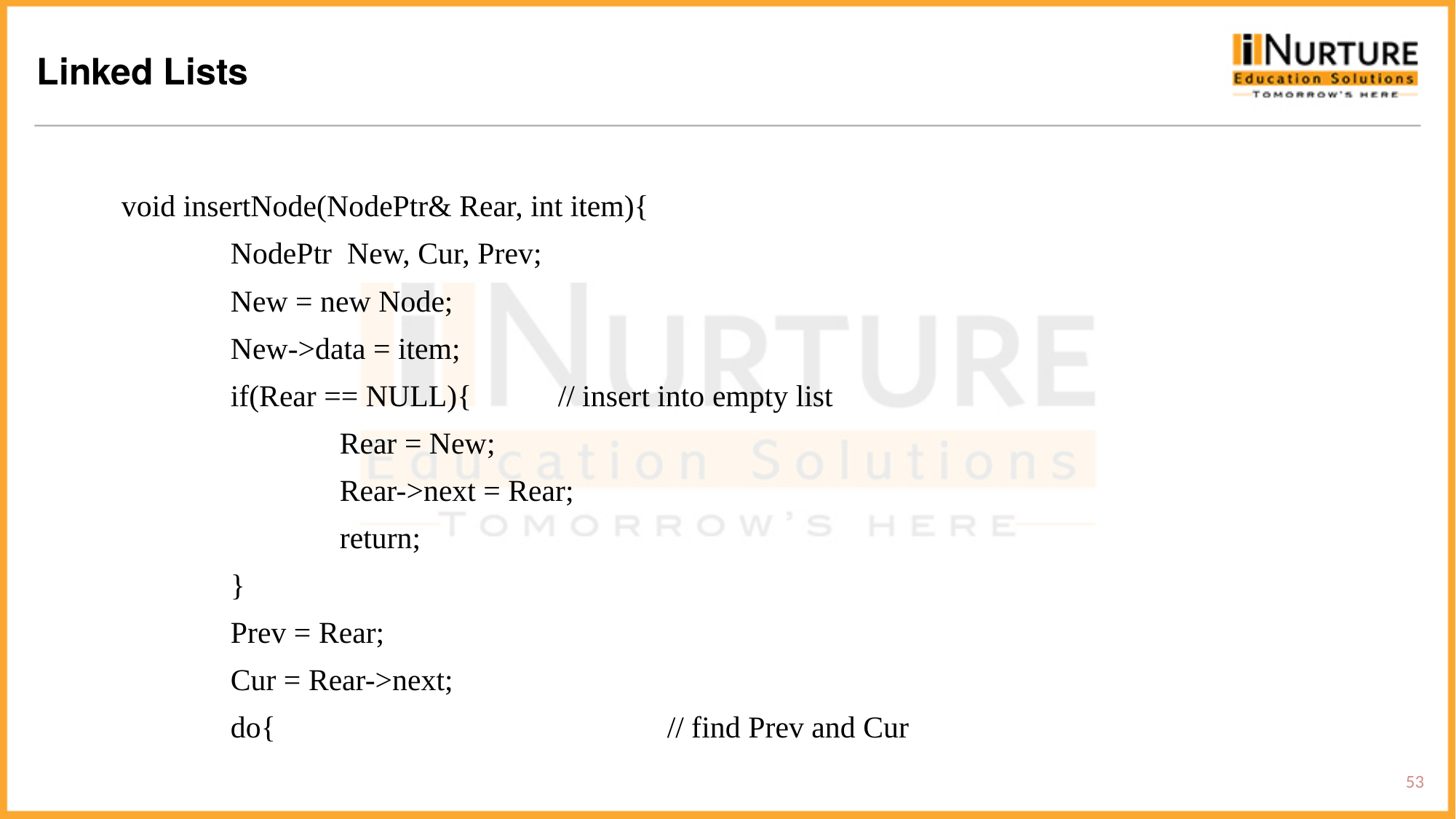

Linked Lists

void insertNode(NodePtr& Rear, int item){
	NodePtr  New, Cur, Prev;
	New = new Node;
	New->data = item;
	if(Rear == NULL){	// insert into empty list
		Rear = New;
		Rear->next = Rear;
		return;
	}
	Prev = Rear;
	Cur = Rear->next;
	do{				// find Prev and Cur

53